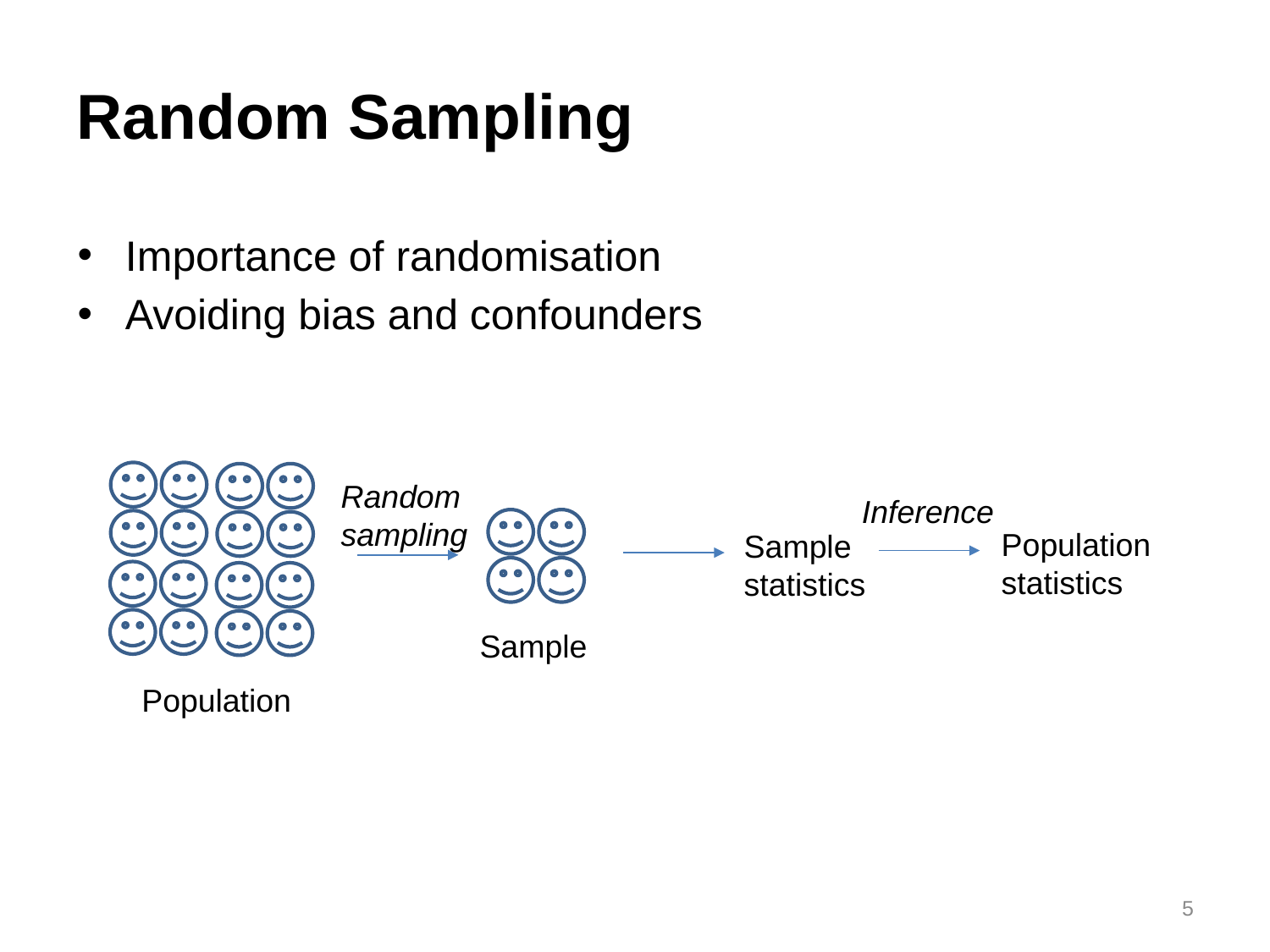

# Random Sampling
Importance of randomisation
Avoiding bias and confounders

Random
sampling
Inference

Population
statistics
Sample
statistics

Sample
Population
5